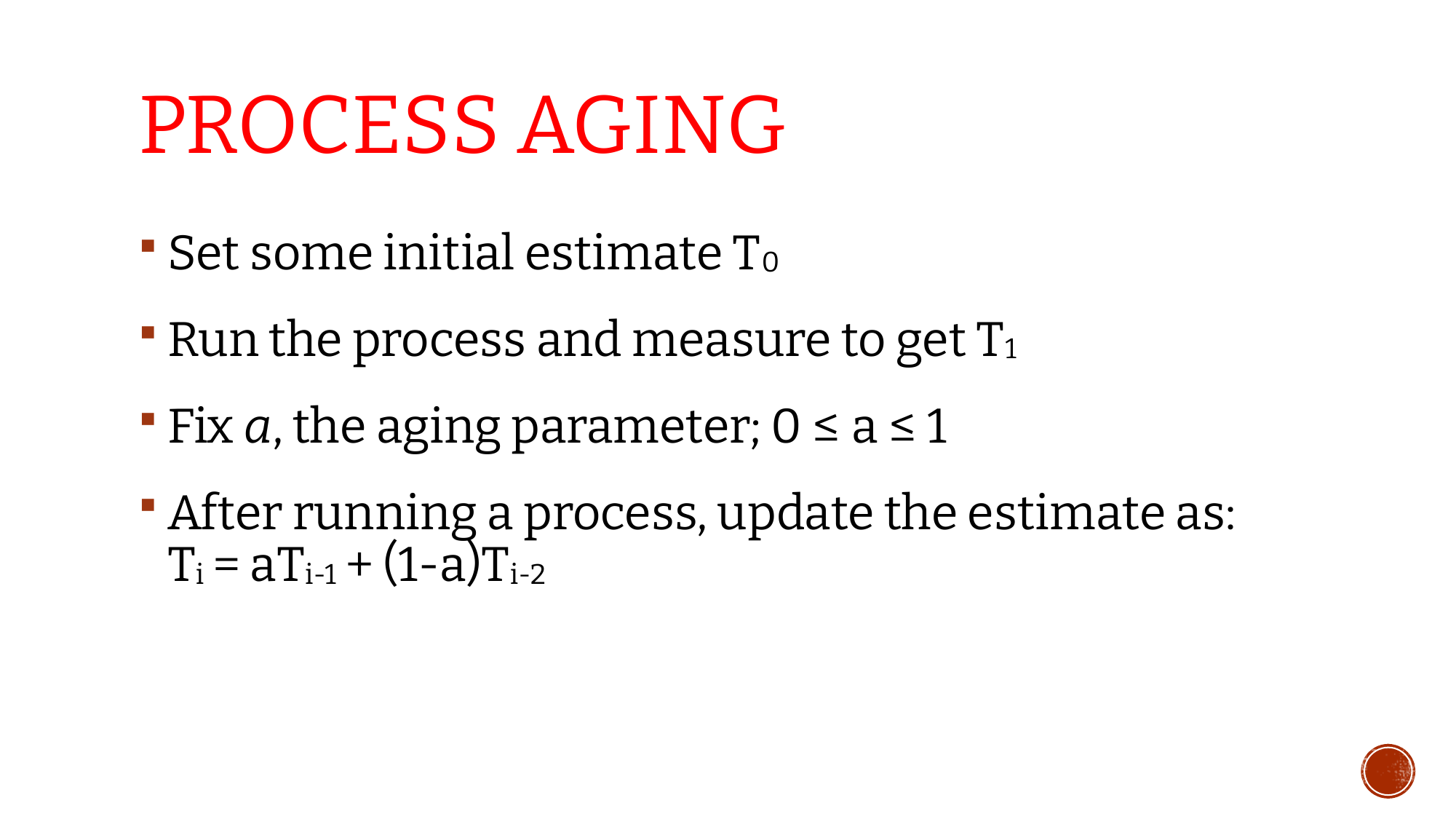

# Process Aging
Set some initial estimate T0
Run the process and measure to get T1
Fix a, the aging parameter; 0 ≤ a ≤ 1
After running a process, update the estimate as:
Ti = aTi-1 + (1-a)Ti-2